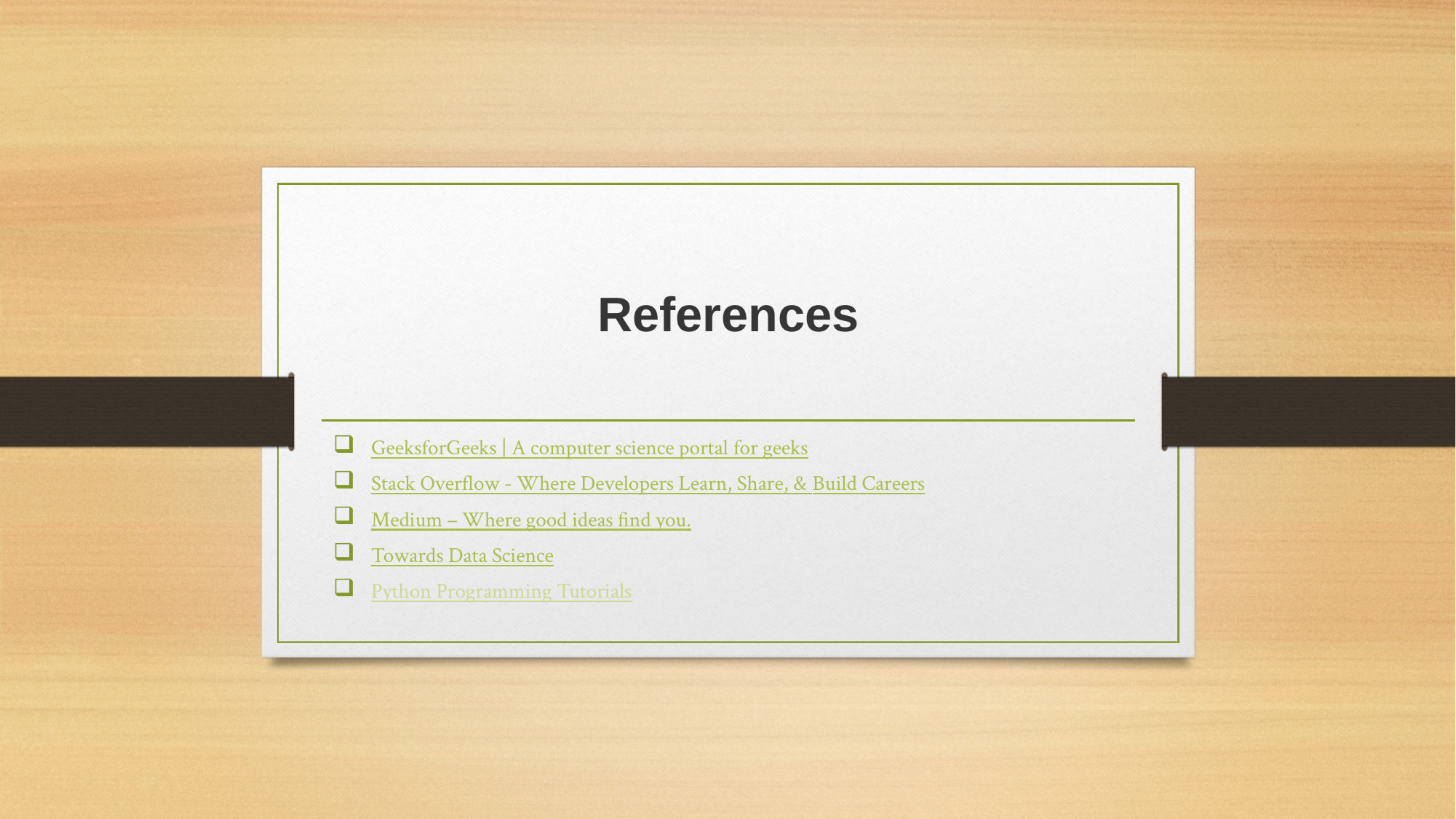

# References
GeeksforGeeks | A computer science portal for geeks
Stack Overflow - Where Developers Learn, Share, & Build Careers
Medium – Where good ideas find you.
Towards Data Science
Python Programming Tutorials